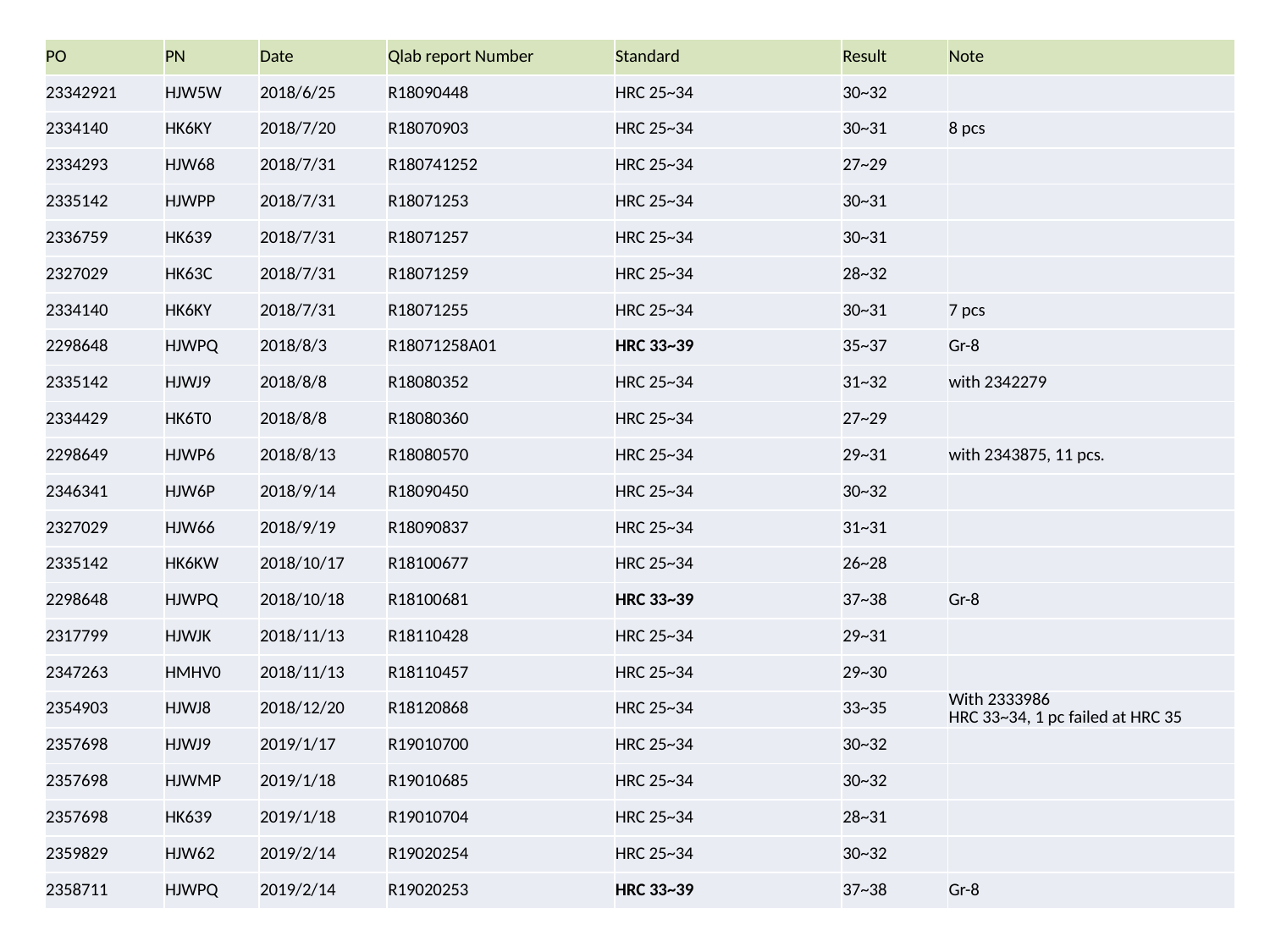

| PO | PN | Date | Qlab report Number | Standard | Result | Note |
| --- | --- | --- | --- | --- | --- | --- |
| 23342921 | HJW5W | 2018/6/25 | R18090448 | HRC 25~34 | 30~32 |  |
| 2334140 | HK6KY | 2018/7/20 | R18070903 | HRC 25~34 | 30~31 | 8 pcs |
| 2334293 | HJW68 | 2018/7/31 | R180741252 | HRC 25~34 | 27~29 |  |
| 2335142 | HJWPP | 2018/7/31 | R18071253 | HRC 25~34 | 30~31 |  |
| 2336759 | HK639 | 2018/7/31 | R18071257 | HRC 25~34 | 30~31 |  |
| 2327029 | HK63C | 2018/7/31 | R18071259 | HRC 25~34 | 28~32 |  |
| 2334140 | HK6KY | 2018/7/31 | R18071255 | HRC 25~34 | 30~31 | 7 pcs |
| 2298648 | HJWPQ | 2018/8/3 | R18071258A01 | HRC 33~39 | 35~37 | Gr-8 |
| 2335142 | HJWJ9 | 2018/8/8 | R18080352 | HRC 25~34 | 31~32 | with 2342279 |
| 2334429 | HK6T0 | 2018/8/8 | R18080360 | HRC 25~34 | 27~29 |  |
| 2298649 | HJWP6 | 2018/8/13 | R18080570 | HRC 25~34 | 29~31 | with 2343875, 11 pcs. |
| 2346341 | HJW6P | 2018/9/14 | R18090450 | HRC 25~34 | 30~32 |  |
| 2327029 | HJW66 | 2018/9/19 | R18090837 | HRC 25~34 | 31~31 |  |
| 2335142 | HK6KW | 2018/10/17 | R18100677 | HRC 25~34 | 26~28 |  |
| 2298648 | HJWPQ | 2018/10/18 | R18100681 | HRC 33~39 | 37~38 | Gr-8 |
| 2317799 | HJWJK | 2018/11/13 | R18110428 | HRC 25~34 | 29~31 |  |
| 2347263 | HMHV0 | 2018/11/13 | R18110457 | HRC 25~34 | 29~30 |  |
| 2354903 | HJWJ8 | 2018/12/20 | R18120868 | HRC 25~34 | 33~35 | With 2333986 HRC 33~34, 1 pc failed at HRC 35 |
| 2357698 | HJWJ9 | 2019/1/17 | R19010700 | HRC 25~34 | 30~32 |  |
| 2357698 | HJWMP | 2019/1/18 | R19010685 | HRC 25~34 | 30~32 |  |
| 2357698 | HK639 | 2019/1/18 | R19010704 | HRC 25~34 | 28~31 |  |
| 2359829 | HJW62 | 2019/2/14 | R19020254 | HRC 25~34 | 30~32 |  |
| 2358711 | HJWPQ | 2019/2/14 | R19020253 | HRC 33~39 | 37~38 | Gr-8 |